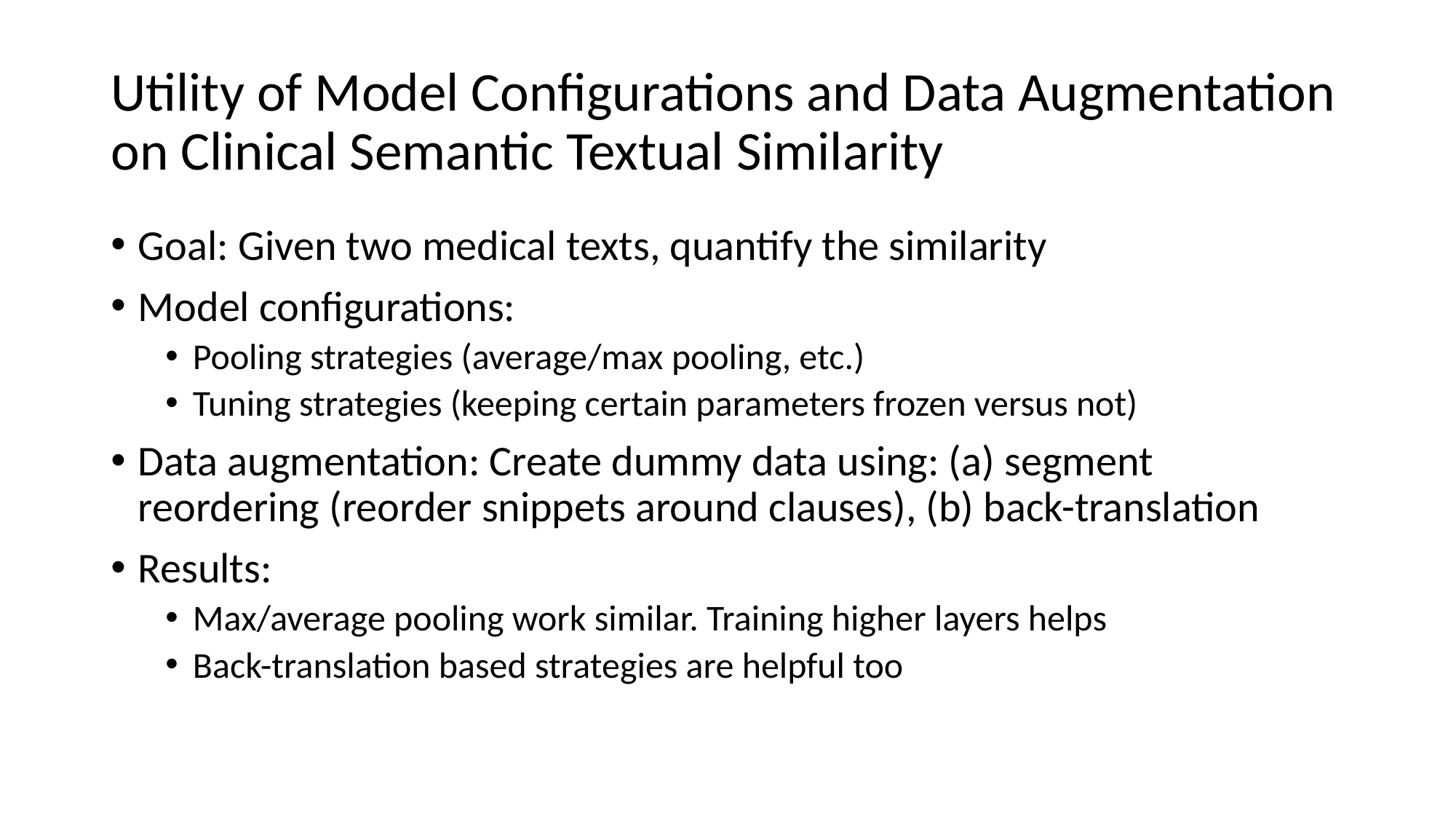

# Utility of Model Configurations and Data Augmentation on Clinical Semantic Textual Similarity
Goal: Given two medical texts, quantify the similarity
Model configurations:
Pooling strategies (average/max pooling, etc.)
Tuning strategies (keeping certain parameters frozen versus not)
Data augmentation: Create dummy data using: (a) segment reordering (reorder snippets around clauses), (b) back-translation
Results:
Max/average pooling work similar. Training higher layers helps
Back-translation based strategies are helpful too